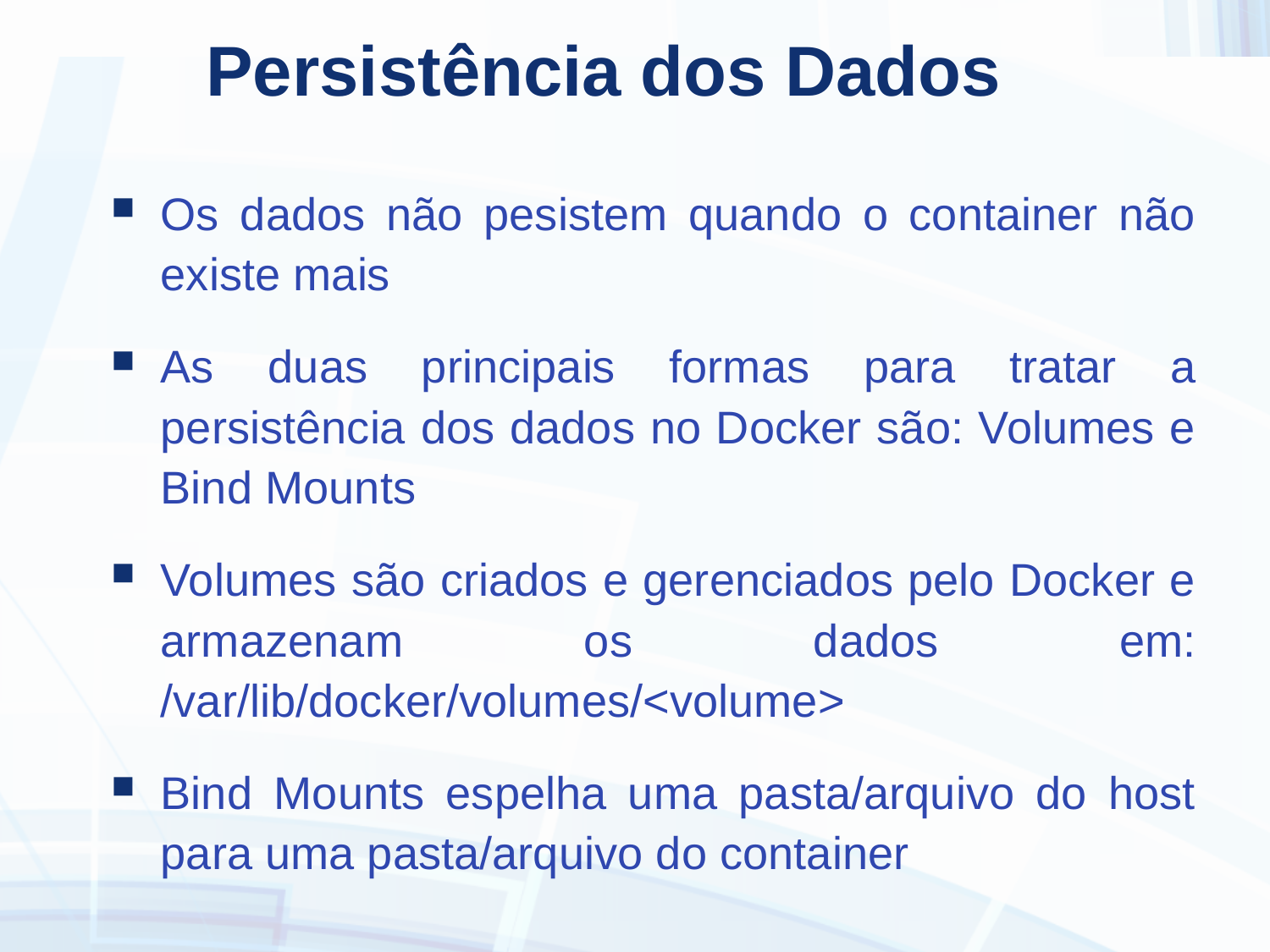

# Persistência dos Dados
Os dados não pesistem quando o container não existe mais
As duas principais formas para tratar a persistência dos dados no Docker são: Volumes e Bind Mounts
Volumes são criados e gerenciados pelo Docker e armazenam os dados em: /var/lib/docker/volumes/<volume>
Bind Mounts espelha uma pasta/arquivo do host para uma pasta/arquivo do container